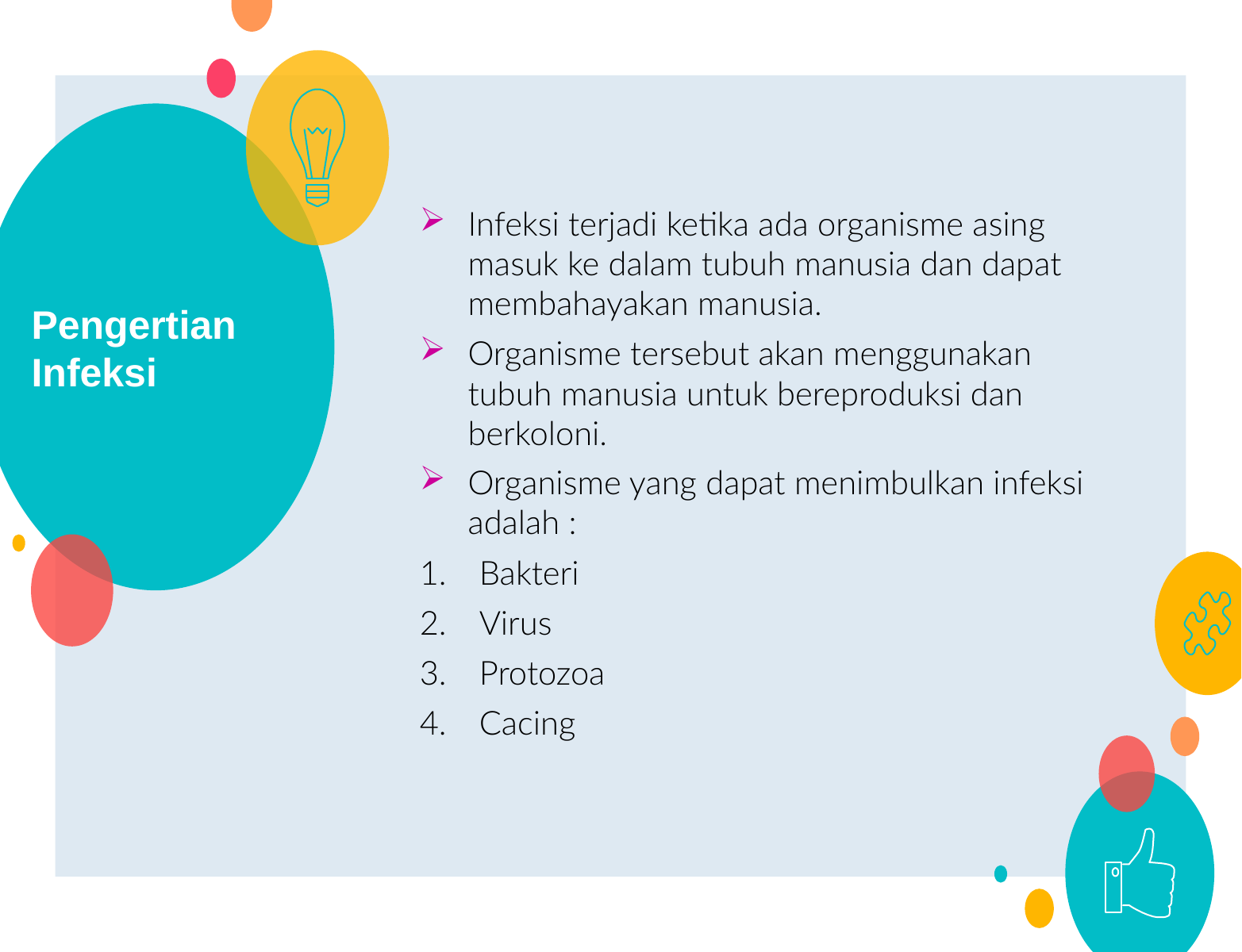

# Pengertian Infeksi
Infeksi terjadi ketika ada organisme asing masuk ke dalam tubuh manusia dan dapat membahayakan manusia.
Organisme tersebut akan menggunakan tubuh manusia untuk bereproduksi dan berkoloni.
Organisme yang dapat menimbulkan infeksi adalah :
Bakteri
Virus
Protozoa
Cacing